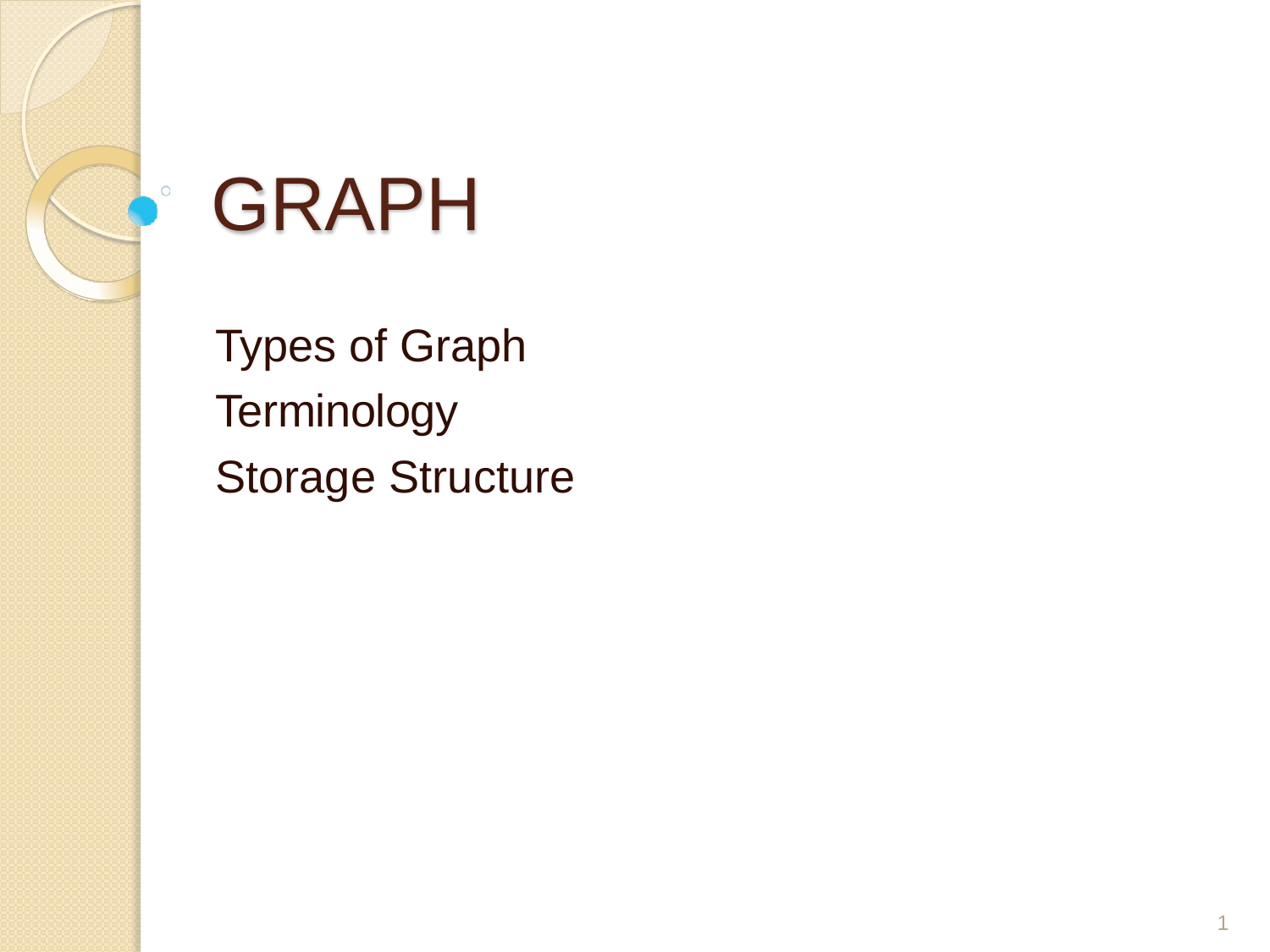

# GRAPH
Types of Graph  Terminology  Storage Structure
1